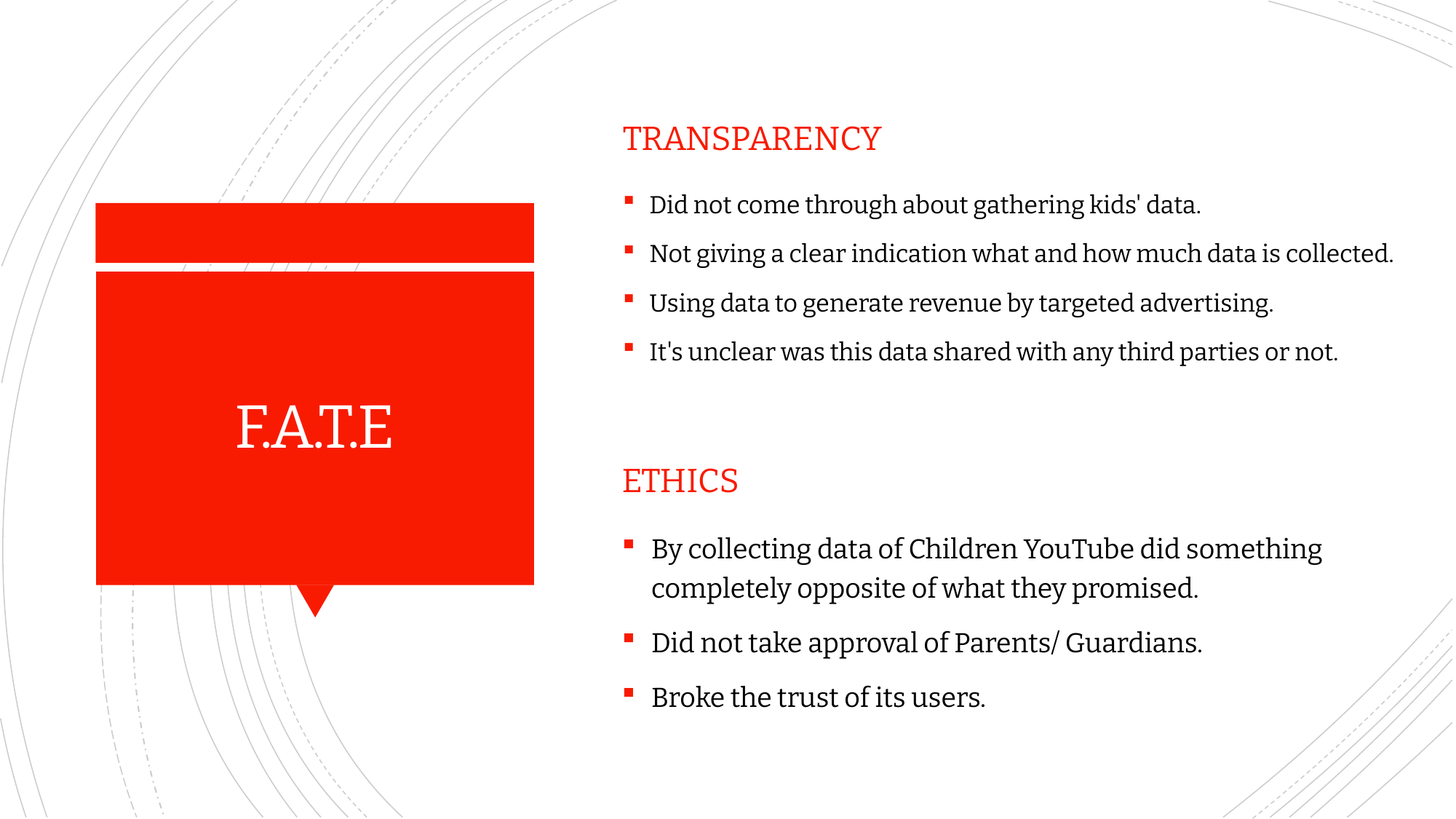

Transparency
Did not come through about gathering kids' data.
Not giving a clear indication what and how much data is collected.
Using data to generate revenue by targeted advertising.
It's unclear was this data shared with any third parties or not.

# F.A.T.E
Ethics
By collecting data of Children YouTube did something completely opposite of what they promised.
Did not take approval of Parents/ Guardians.
Broke the trust of its users.